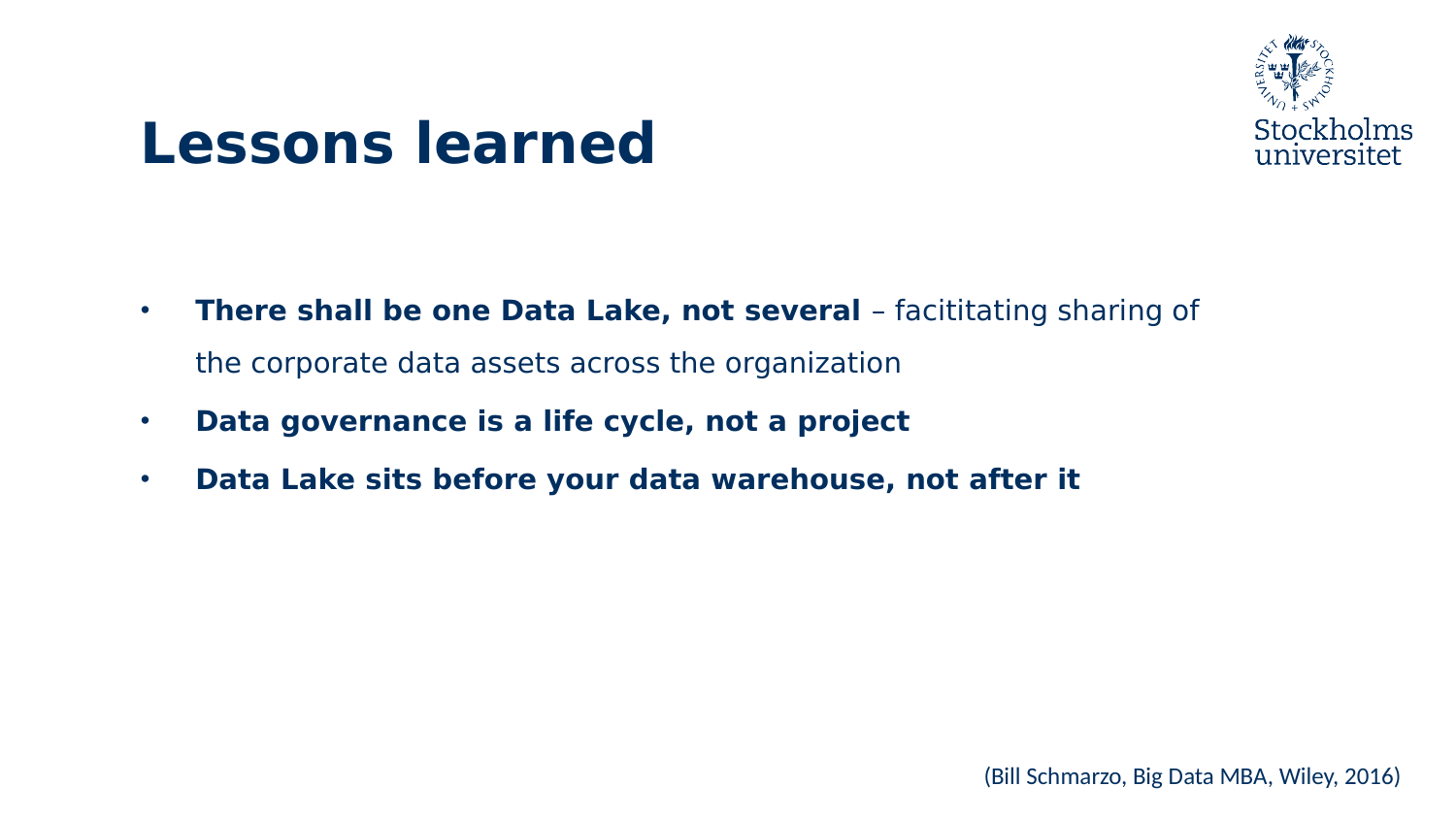

# Lessons learned
There shall be one Data Lake, not several – facititating sharing of the corporate data assets across the organization
Data governance is a life cycle, not a project
Data Lake sits before your data warehouse, not after it
(Bill Schmarzo, Big Data MBA, Wiley, 2016)